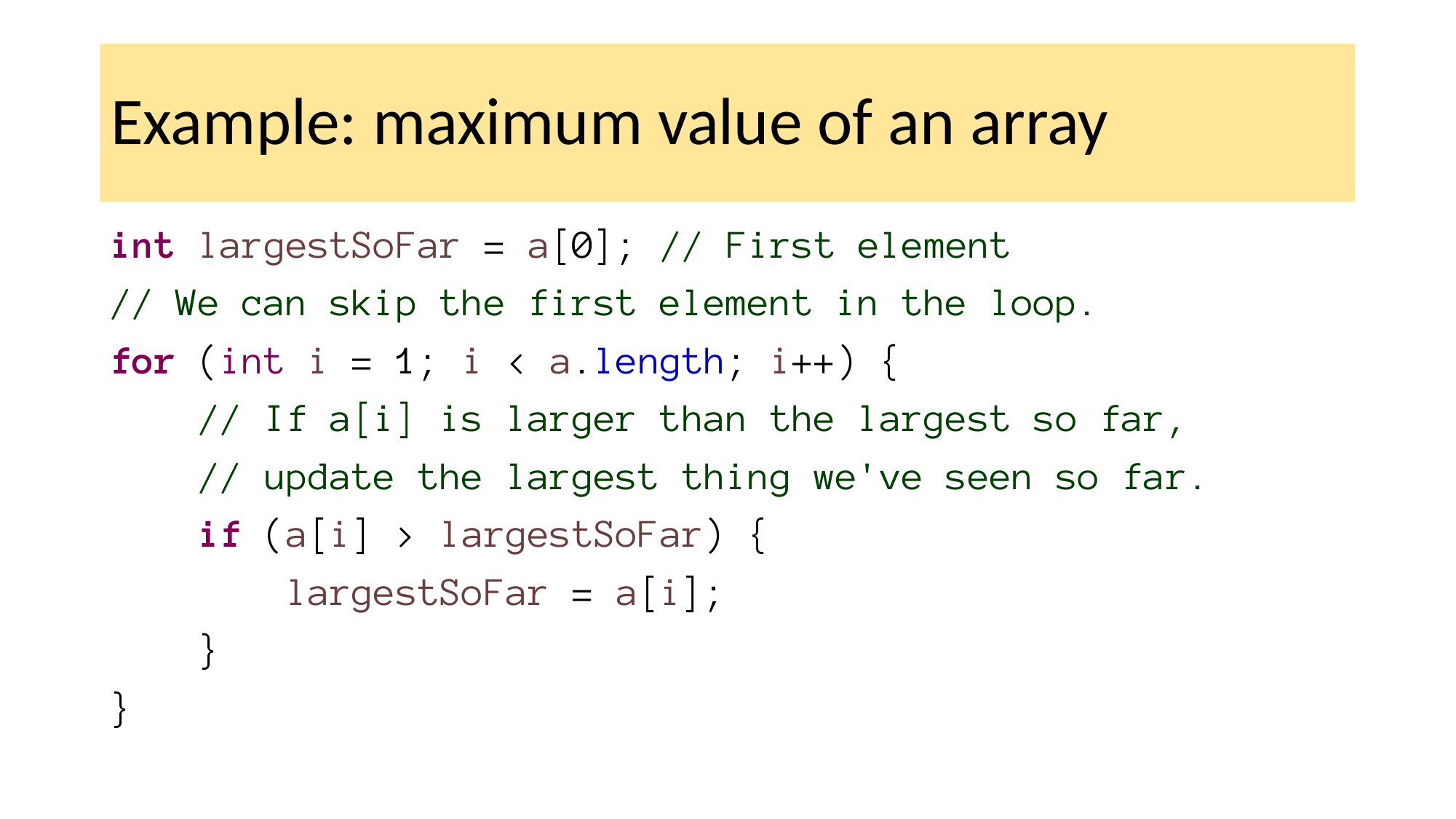

Example: maximum value of an array
int largestSoFar = a[0]; // First element
// We can skip the first element in the loop.
for (int i = 1; i < a.length; i++) {
    // If a[i] is larger than the largest so far,
    // update the largest thing we've seen so far.
    if (a[i] > largestSoFar) {
        largestSoFar = a[i];
    }
}